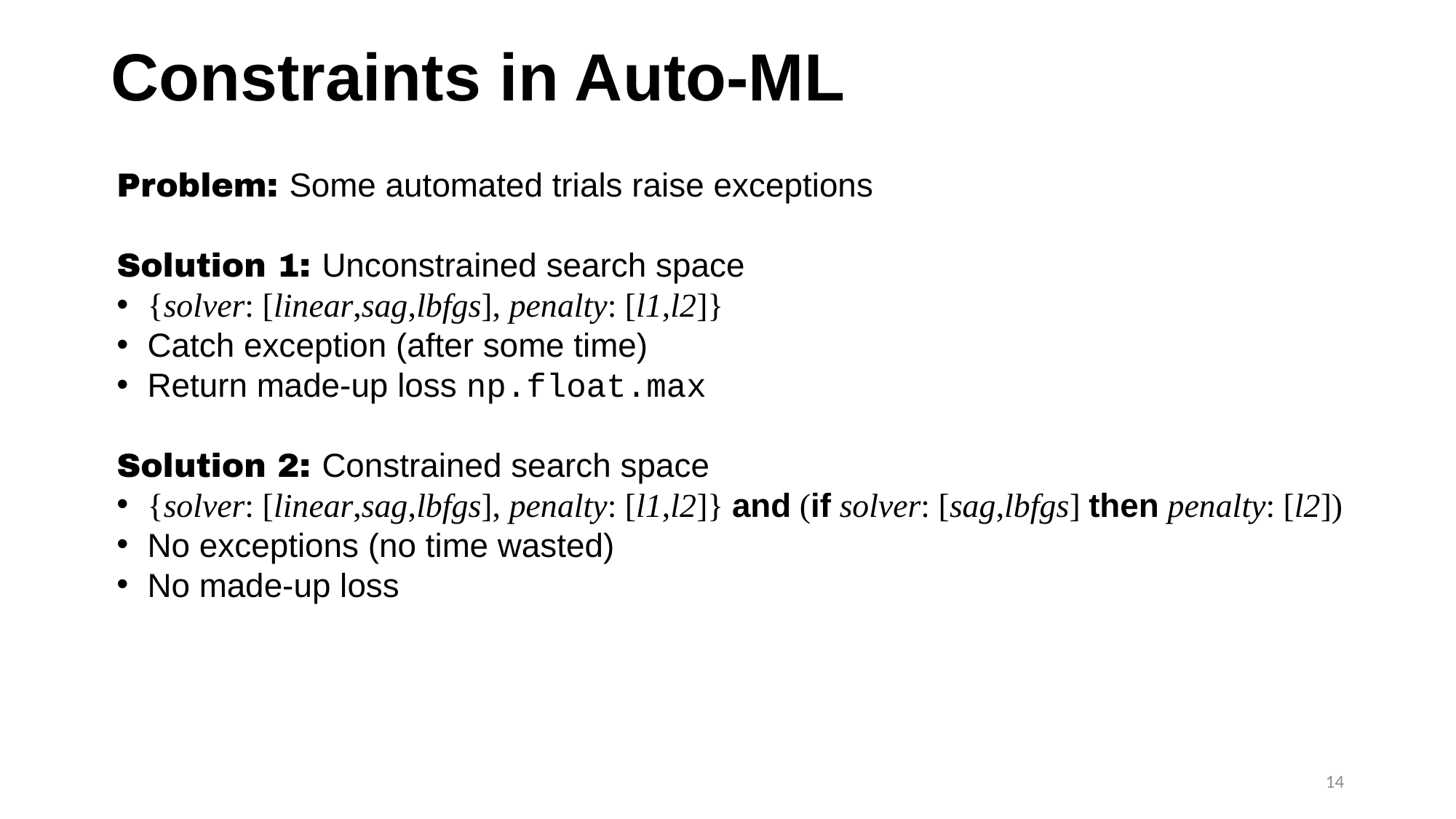

# Constraints in Auto-ML
Problem: Some automated trials raise exceptions

Solution 1: Unconstrained search space
{solver: [linear,sag,lbfgs], penalty: [l1,l2]}
Catch exception (after some time)
Return made-up loss np.float.max

Solution 2: Constrained search space
{solver: [linear,sag,lbfgs], penalty: [l1,l2]} and (if solver: [sag,lbfgs] then penalty: [l2])
No exceptions (no time wasted)
No made-up loss
14